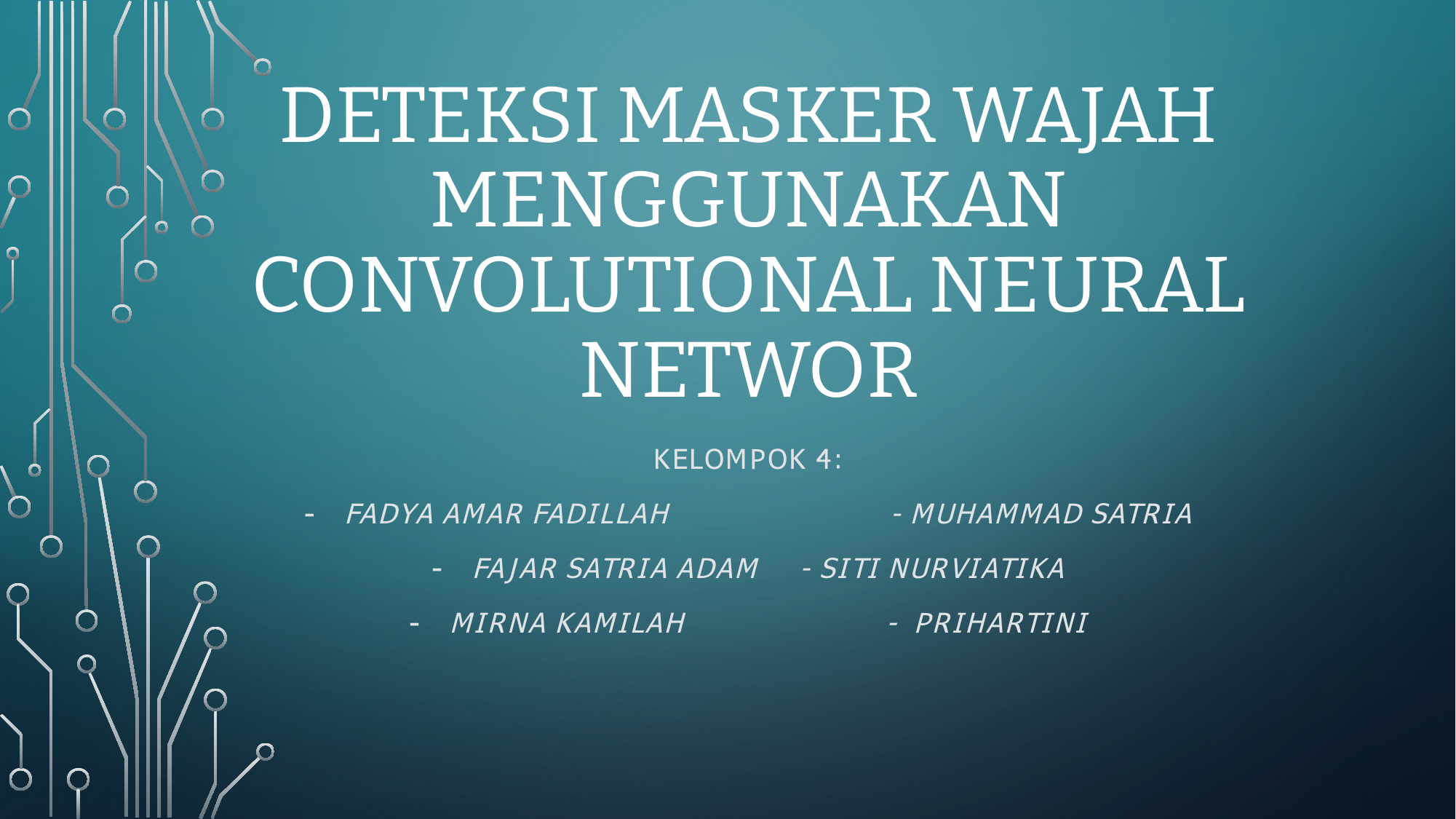

# Deteksi Masker Wajah Menggunakan Convolutional Neural Networ
kelompok 4:
Fadya amar fadillah 		- muhammad satria
Fajar satria adam 	- siti nurviatika
Mirna kamilah 		-  prihartini